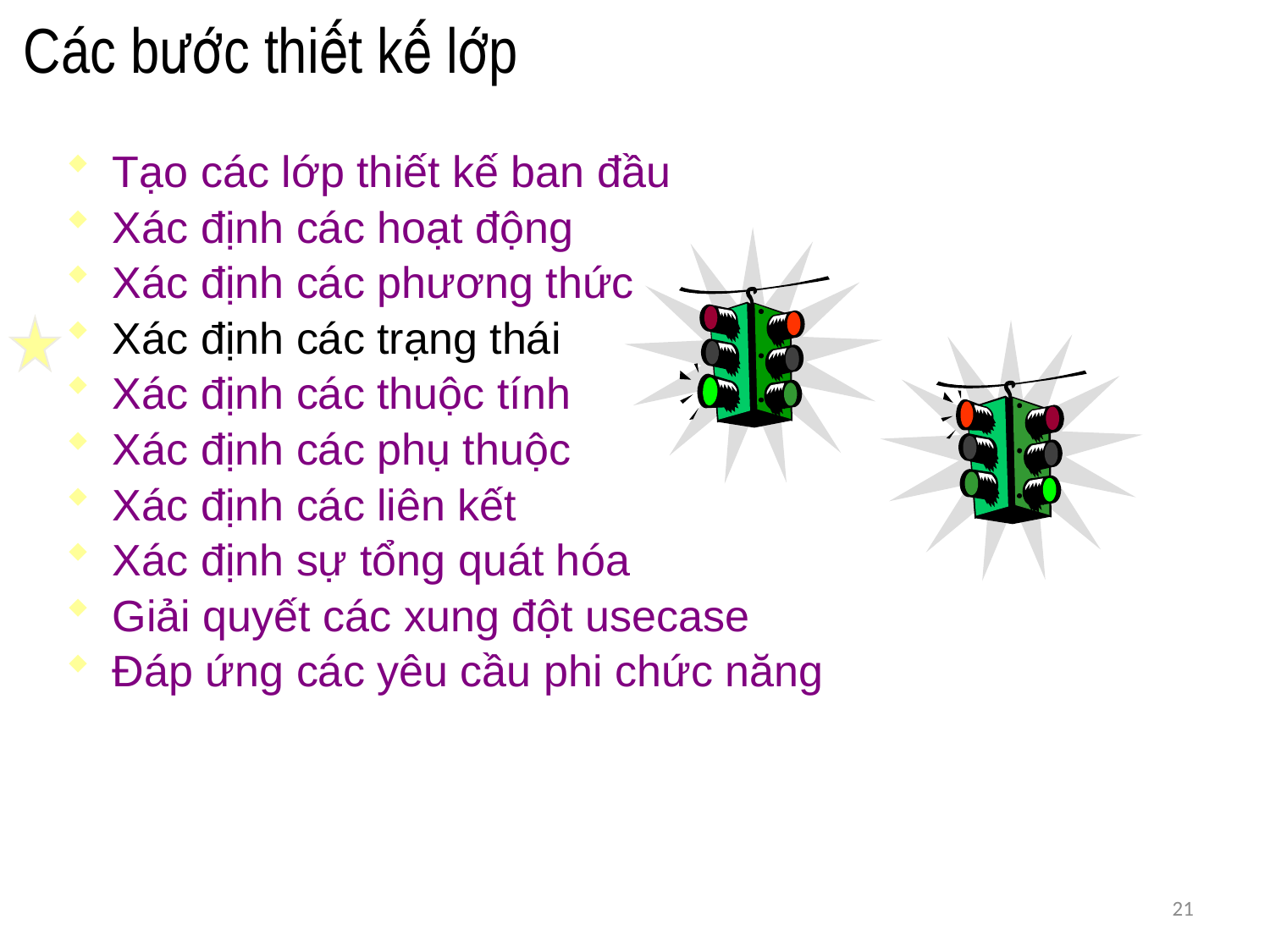

Các bước thiết kế lớp
Tạo các lớp thiết kế ban đầu
Xác định các hoạt động
Xác định các phương thức
Xác định các trạng thái
Xác định các thuộc tính
Xác định các phụ thuộc
Xác định các liên kết
Xác định sự tổng quát hóa
Giải quyết các xung đột usecase
Đáp ứng các yêu cầu phi chức năng

21